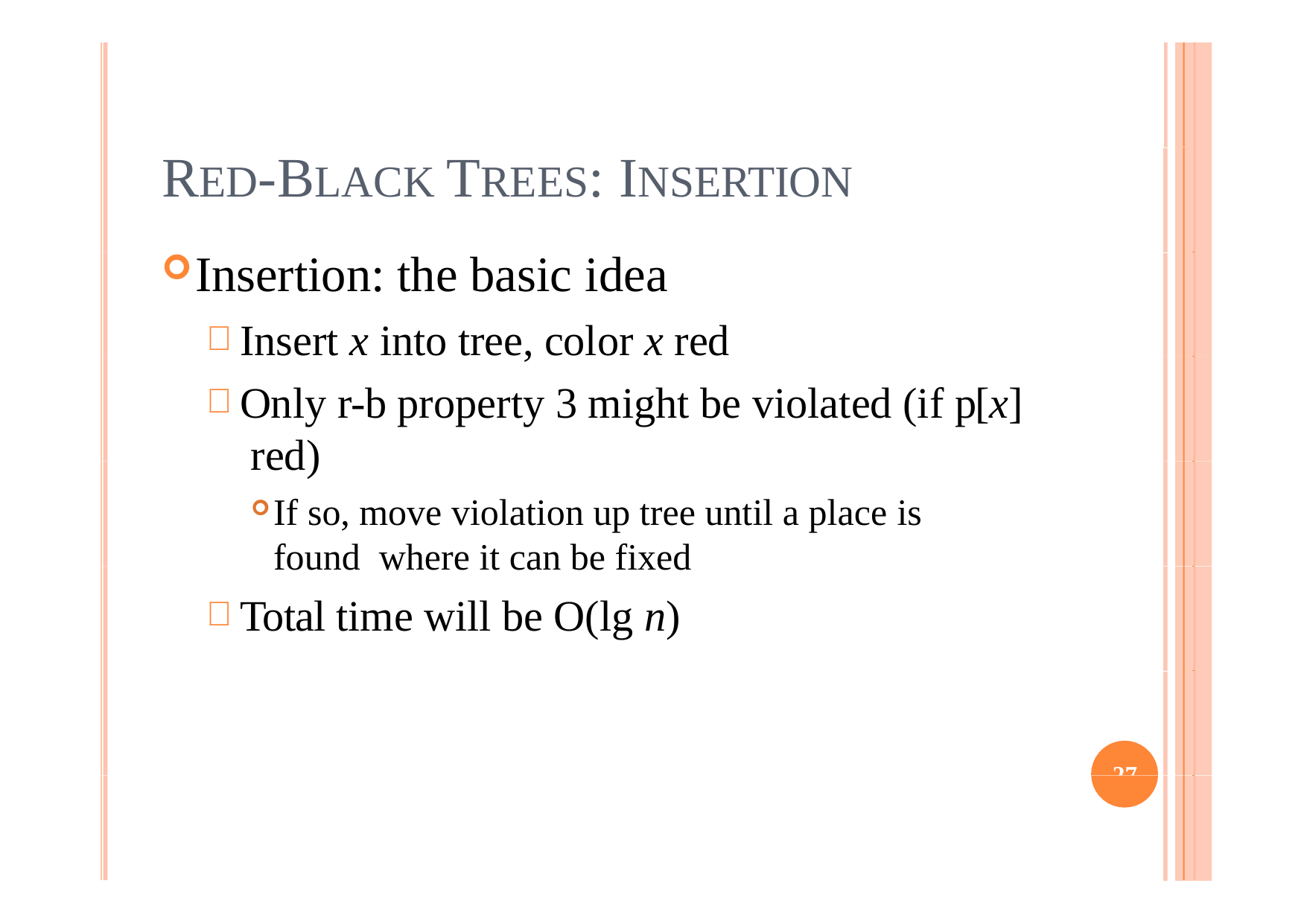

# RED-BLACK TREES: INSERTION

Insertion: the basic idea
Insert x into tree, color x red
Only r-b property 3 might be violated (if p[x]  red)
If so, move violation up tree until a place is found  where it can be fixed
Total time will be O(lg n)

27